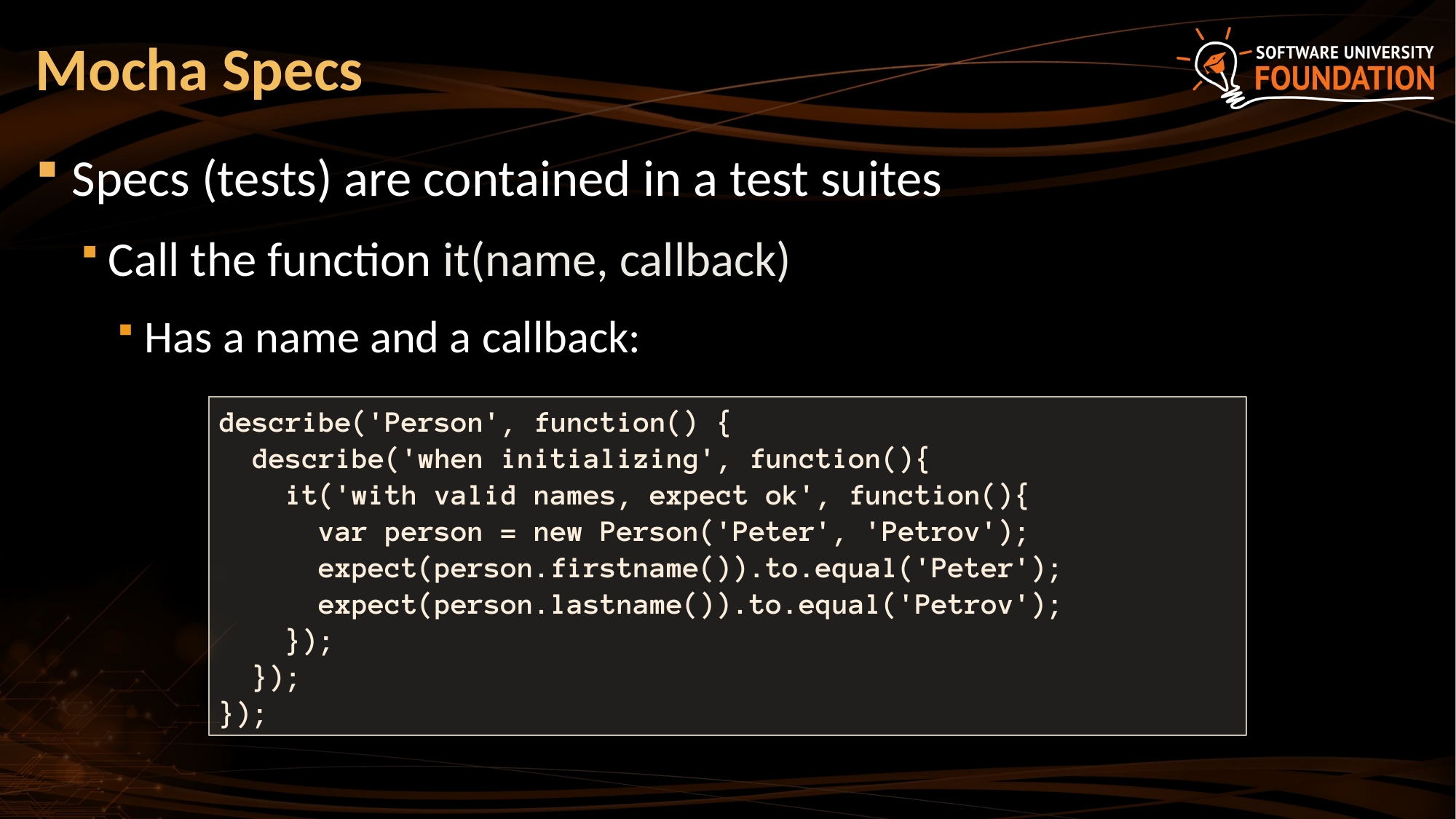

# Mocha Specs
Specs (tests) are contained in a test suites
Call the function it(name, callback)
Has a name and a callback:
describe('Person', function() {
  describe('when initializing', function(){
    it('with valid names, expect ok', function(){
      var person = new Person('Peter', 'Petrov');
      expect(person.firstname()).to.equal('Peter');
      expect(person.lastname()).to.equal('Petrov');
    });
  });
});